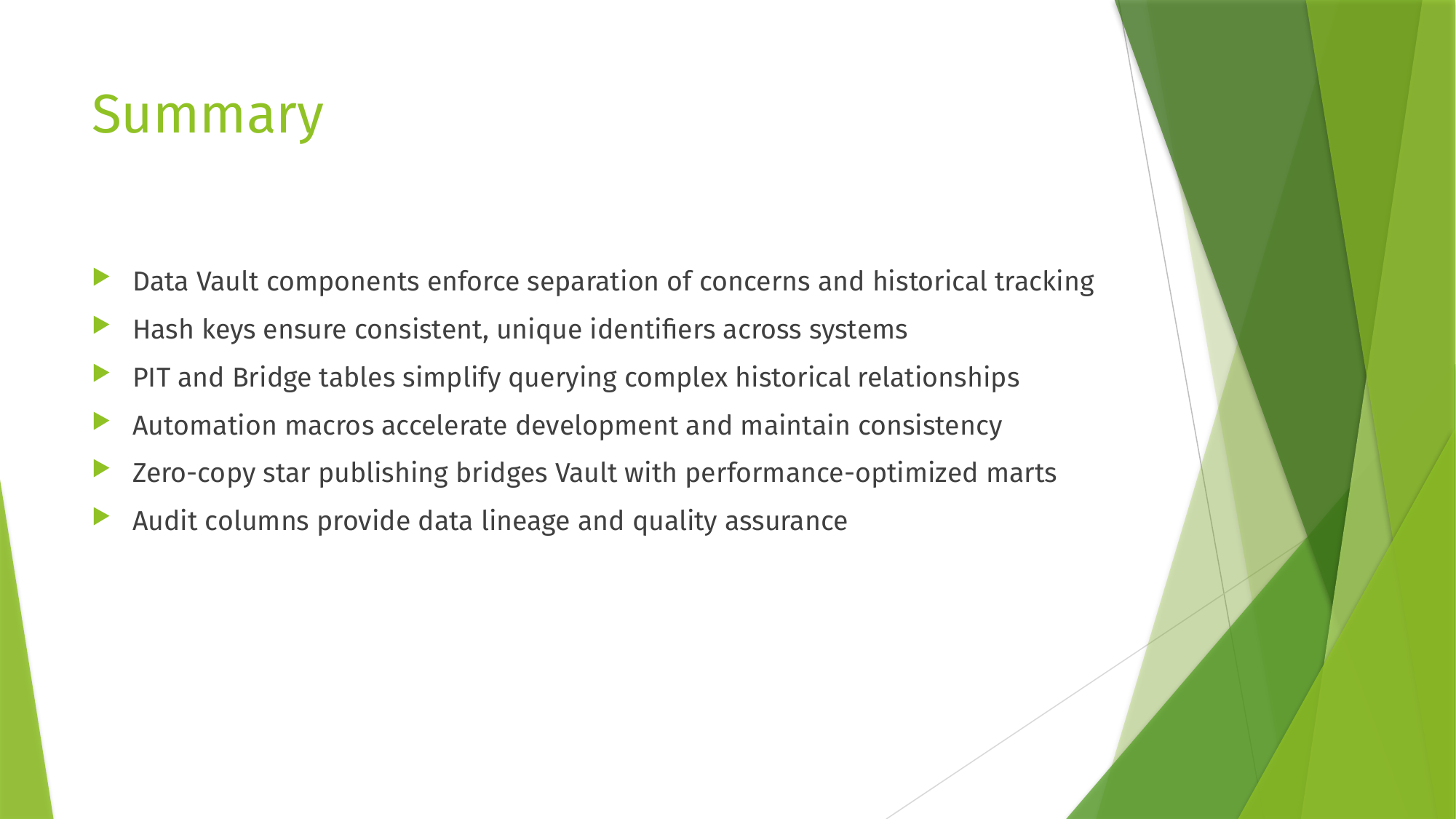

# Summary
Data Vault components enforce separation of concerns and historical tracking
Hash keys ensure consistent, unique identifiers across systems
PIT and Bridge tables simplify querying complex historical relationships
Automation macros accelerate development and maintain consistency
Zero-copy star publishing bridges Vault with performance-optimized marts
Audit columns provide data lineage and quality assurance